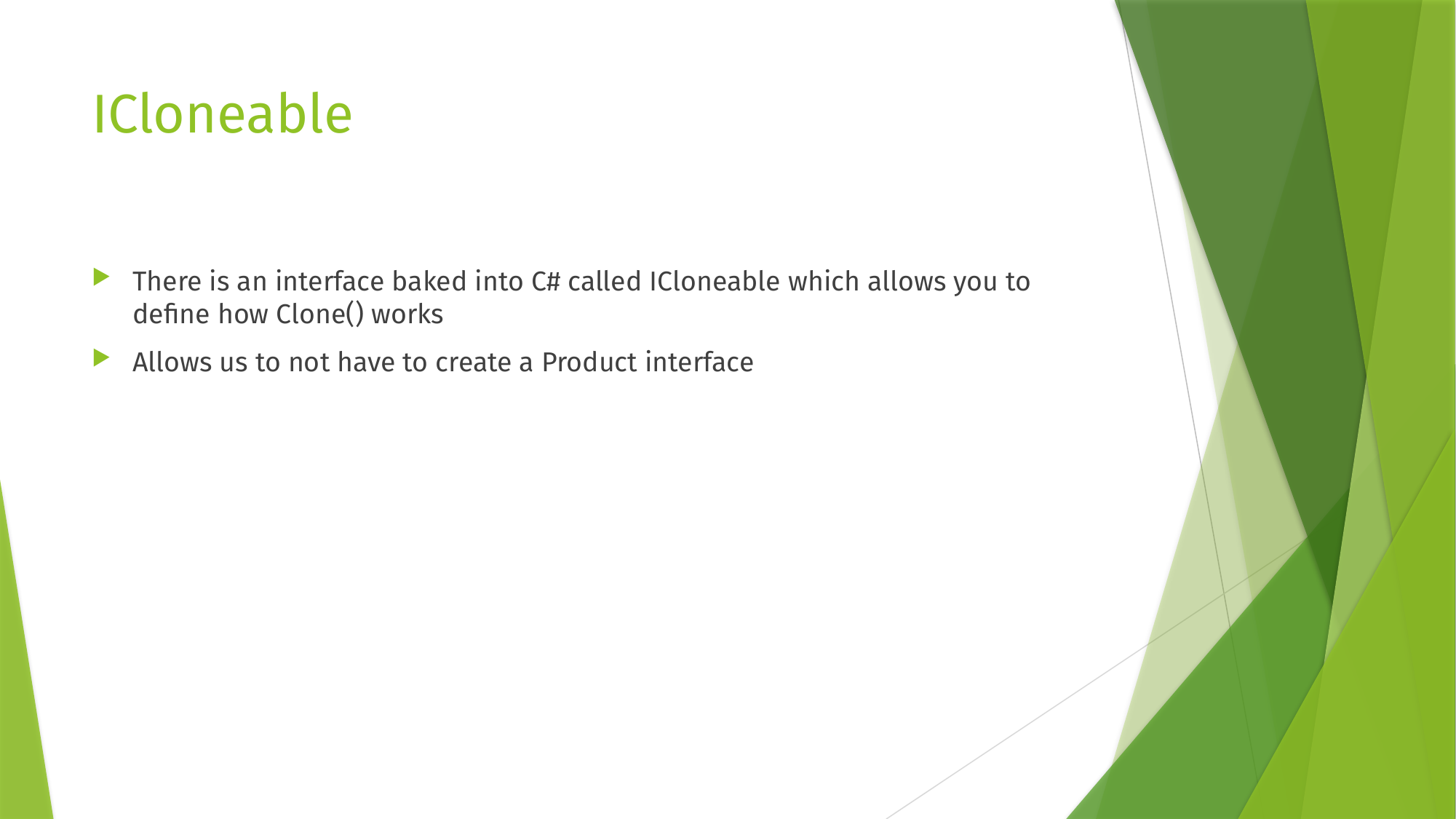

# ICloneable
There is an interface baked into C# called ICloneable which allows you to define how Clone() works
Allows us to not have to create a Product interface